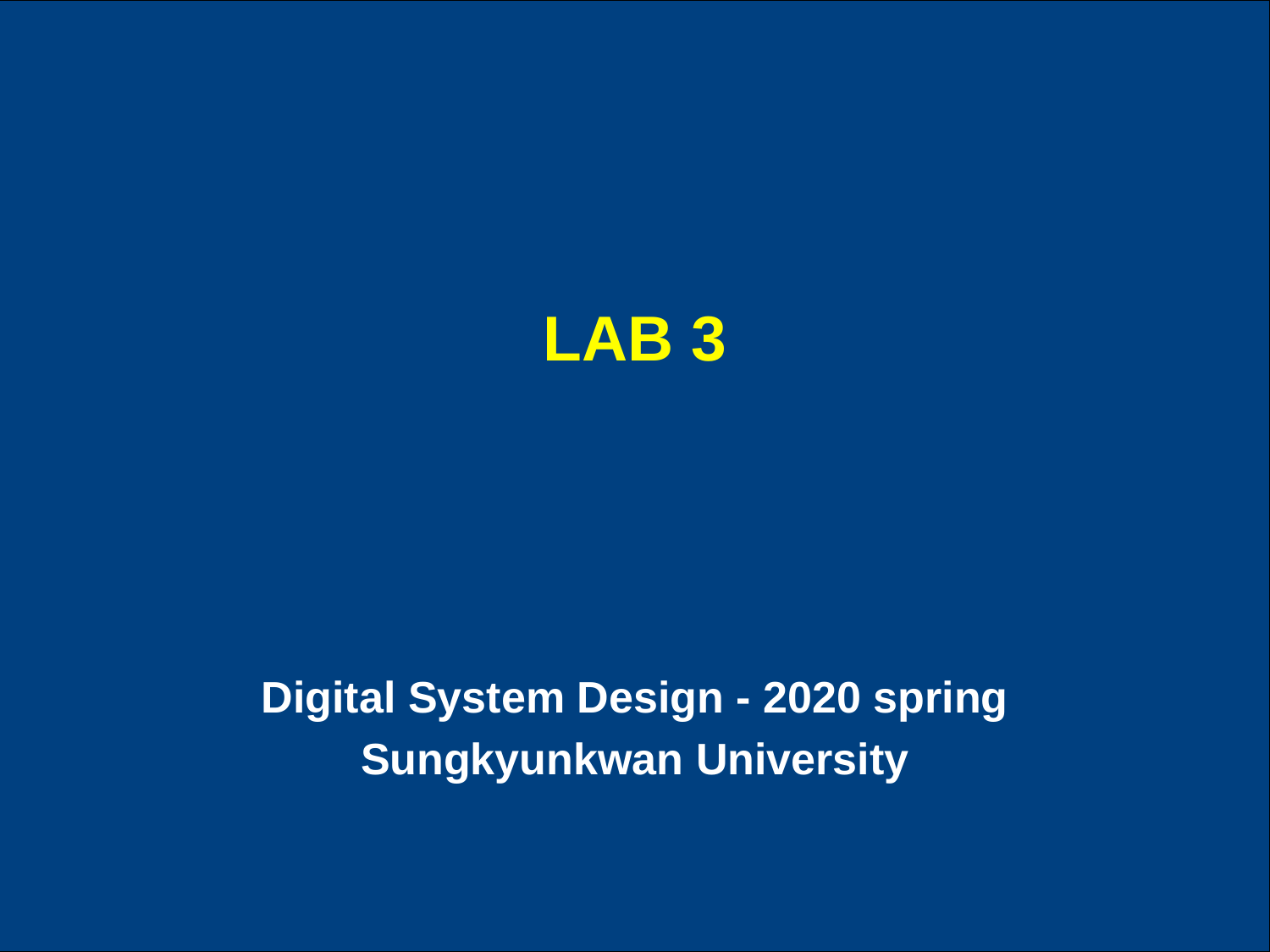

# LAB 3

Digital System Design - 2020 spring
Sungkyunkwan University